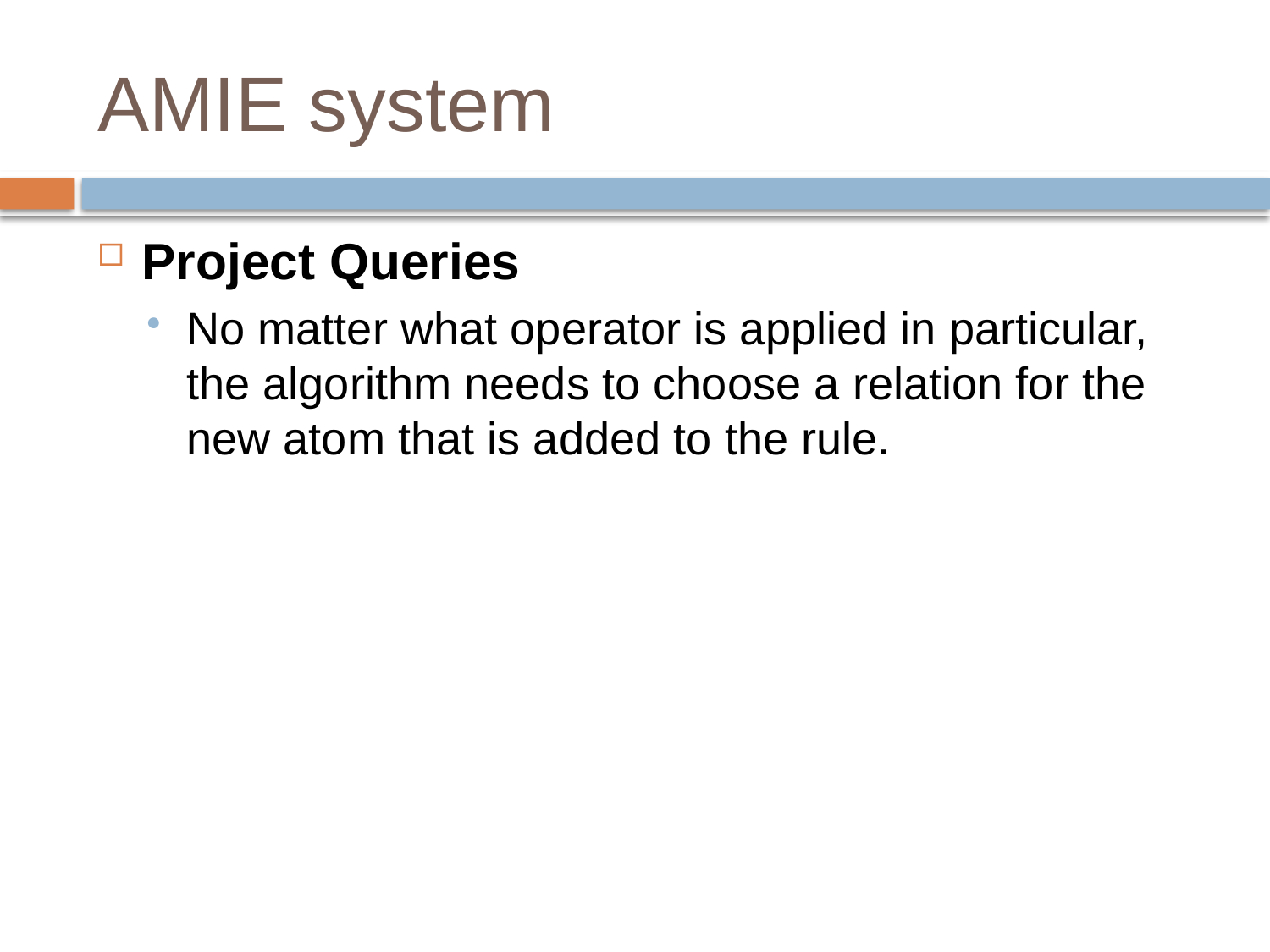

# AMIE system
Project Queries
No matter what operator is applied in particular, the algorithm needs to choose a relation for the new atom that is added to the rule.